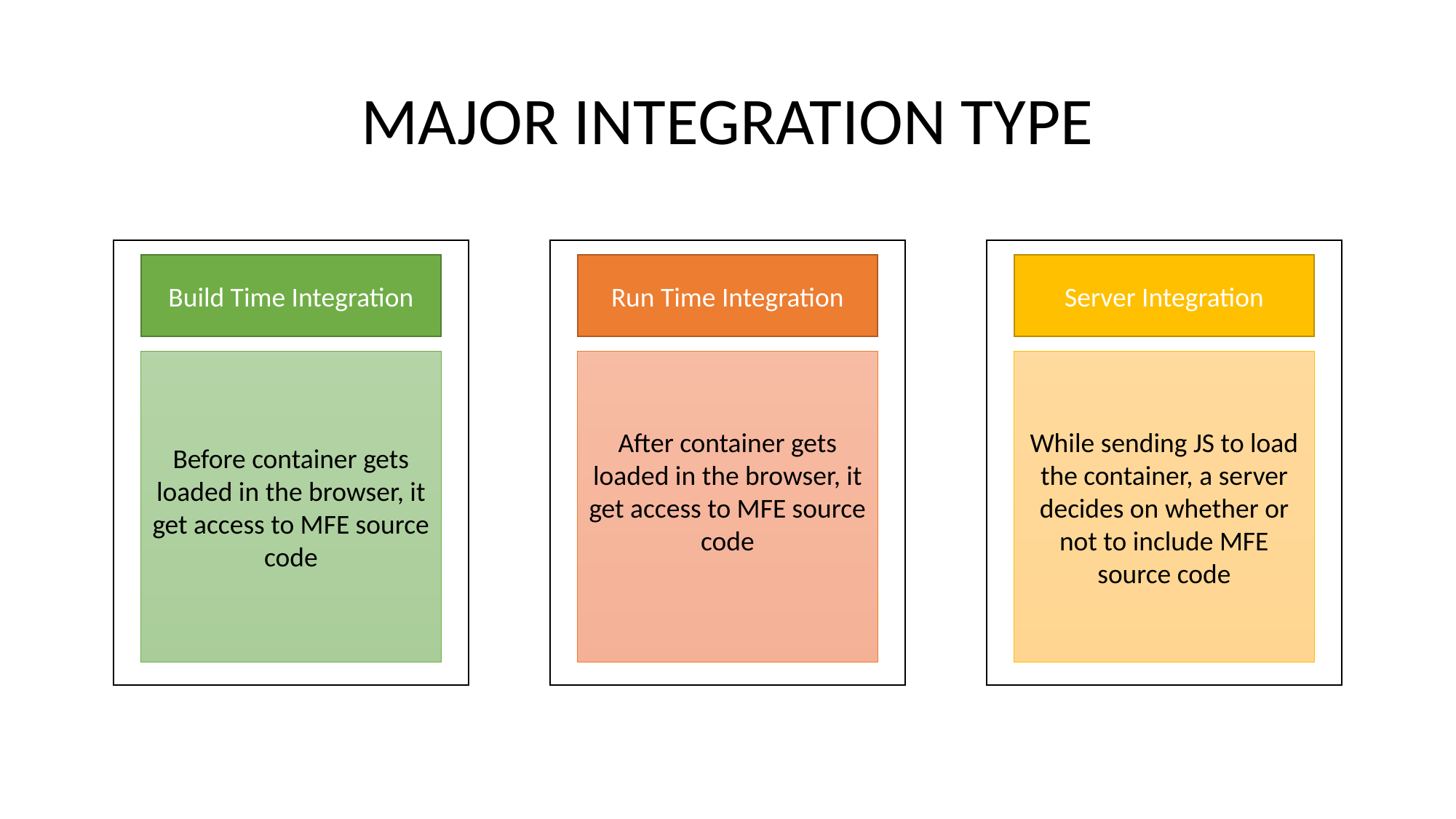

# MAJOR INTEGRATION TYPE

Build Time Integration
Run Time Integration
Server Integration
Before container gets loaded in the browser, it get access to MFE source code
After container gets loaded in the browser, it get access to MFE source code

While sending JS to load the container, a server decides on whether or not to include MFE source code